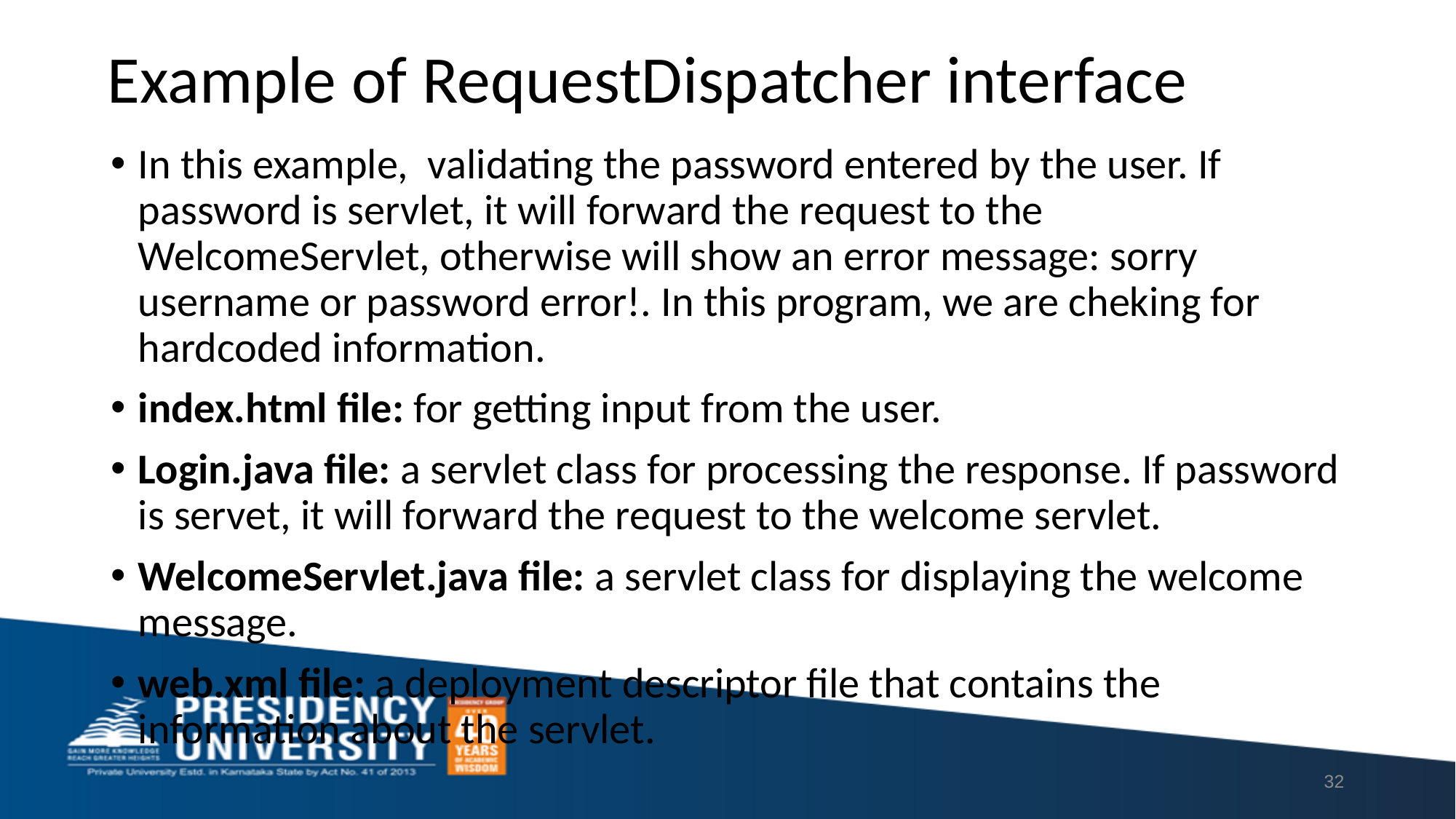

# Example of RequestDispatcher interface
In this example,  validating the password entered by the user. If password is servlet, it will forward the request to the WelcomeServlet, otherwise will show an error message: sorry username or password error!. In this program, we are cheking for hardcoded information.
index.html file: for getting input from the user.
Login.java file: a servlet class for processing the response. If password is servet, it will forward the request to the welcome servlet.
WelcomeServlet.java file: a servlet class for displaying the welcome message.
web.xml file: a deployment descriptor file that contains the information about the servlet.

32